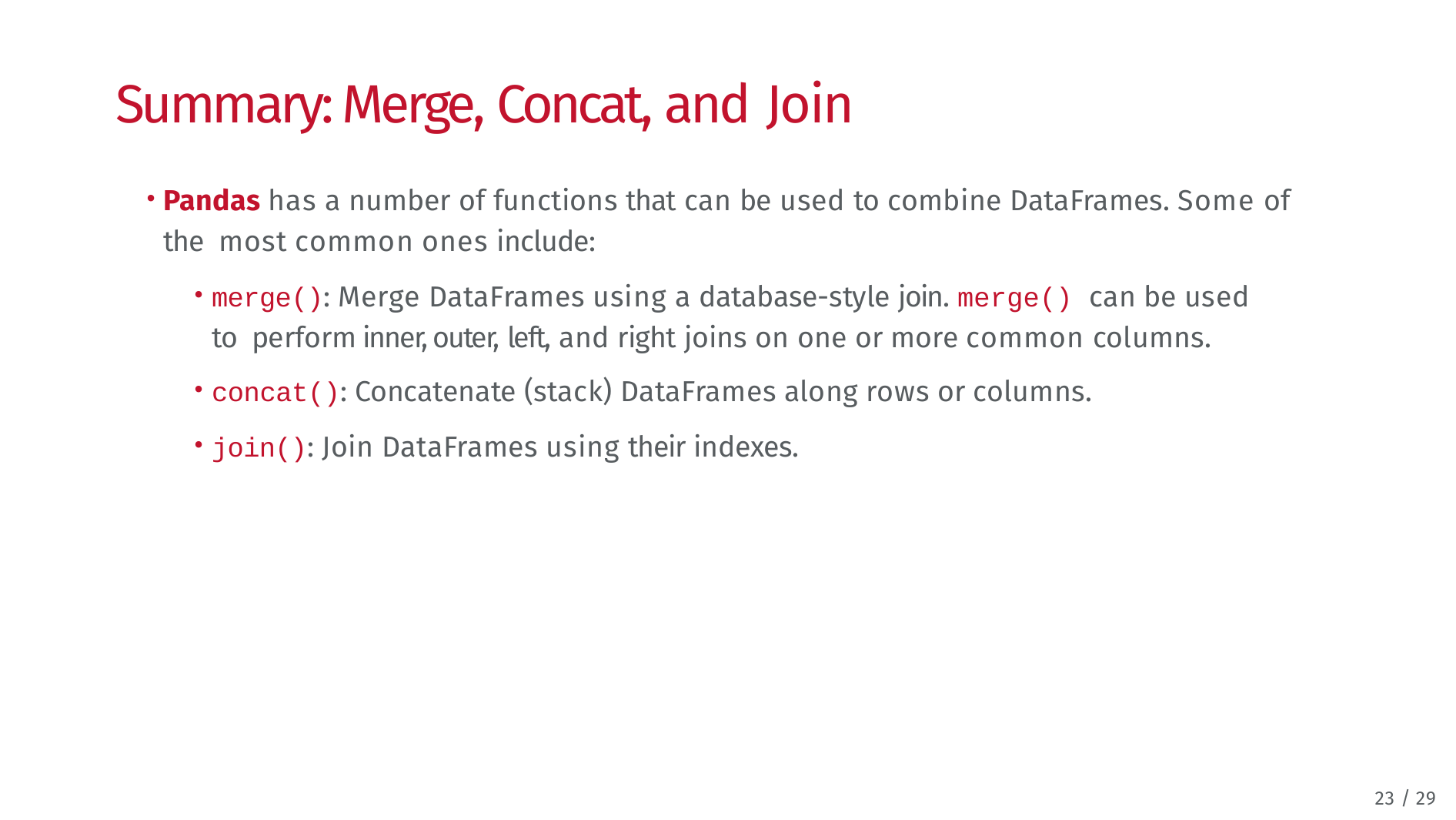

# Summary: Merge, Concat, and Join
Pandas has a number of functions that can be used to combine DataFrames. Some of the  most common ones include:
merge(): Merge DataFrames using a database-style join. merge() can be used to  perform inner, outer, left, and right joins on one or more common columns.
concat(): Concatenate (stack) DataFrames along rows or columns.
join(): Join DataFrames using their indexes.
23 / 29